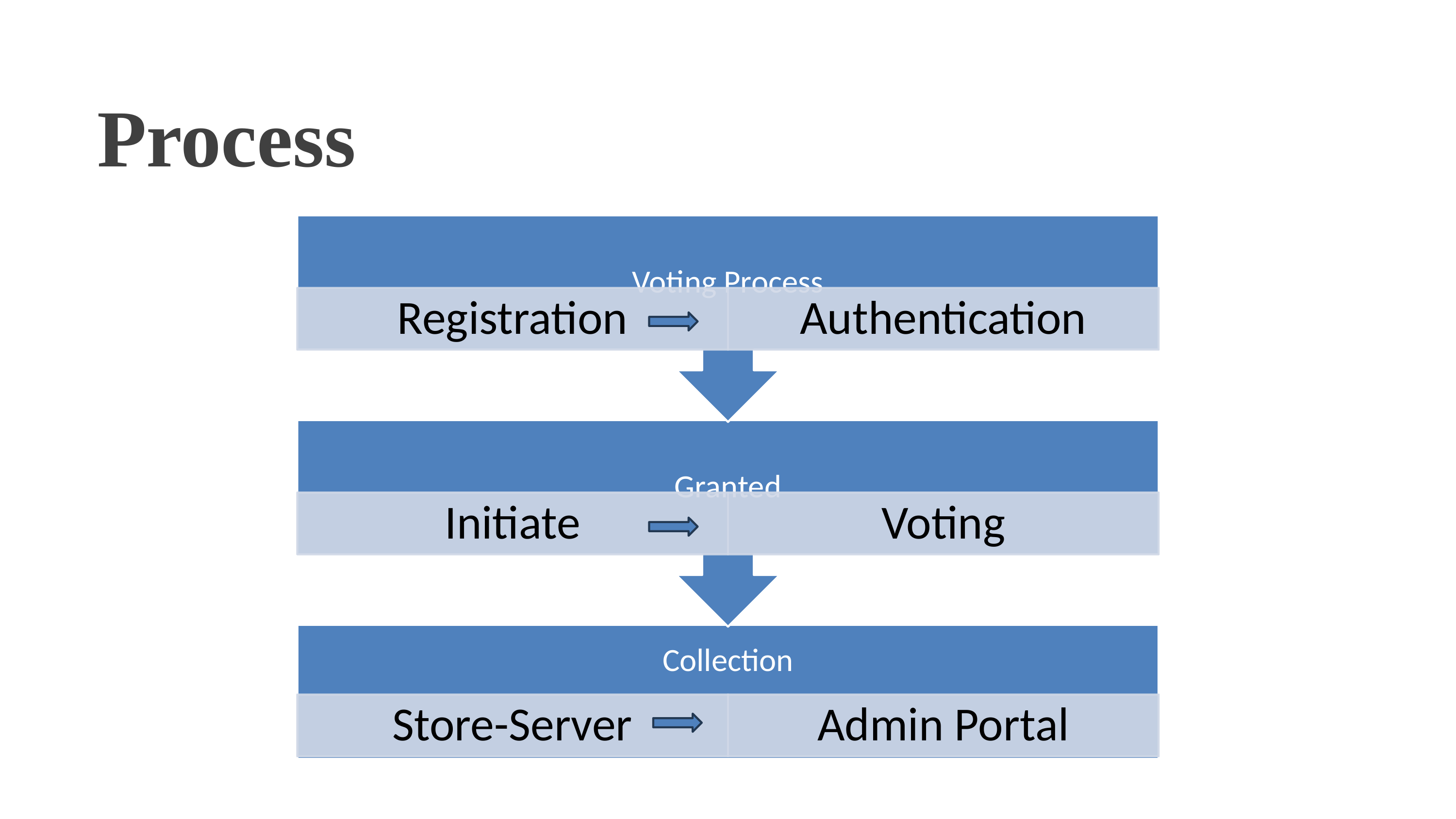

Process
Collection
Store-Server
Admin Portal
Granted
Initiate
Voting
Voting Process
Registration
Authentication